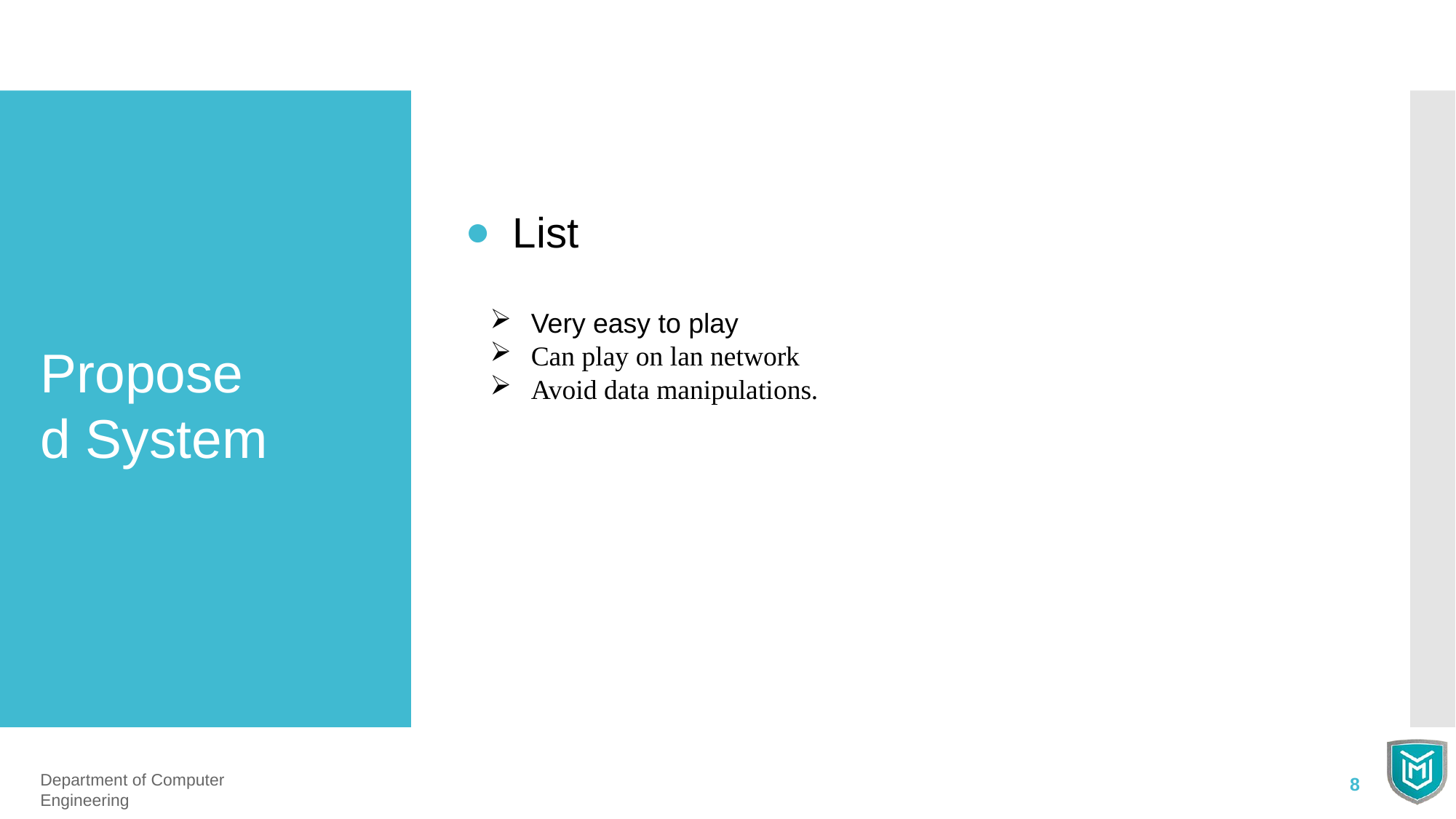

List
Very easy to play
Can play on lan network
Avoid data manipulations.

Proposed System
Department of Computer Engineering
8